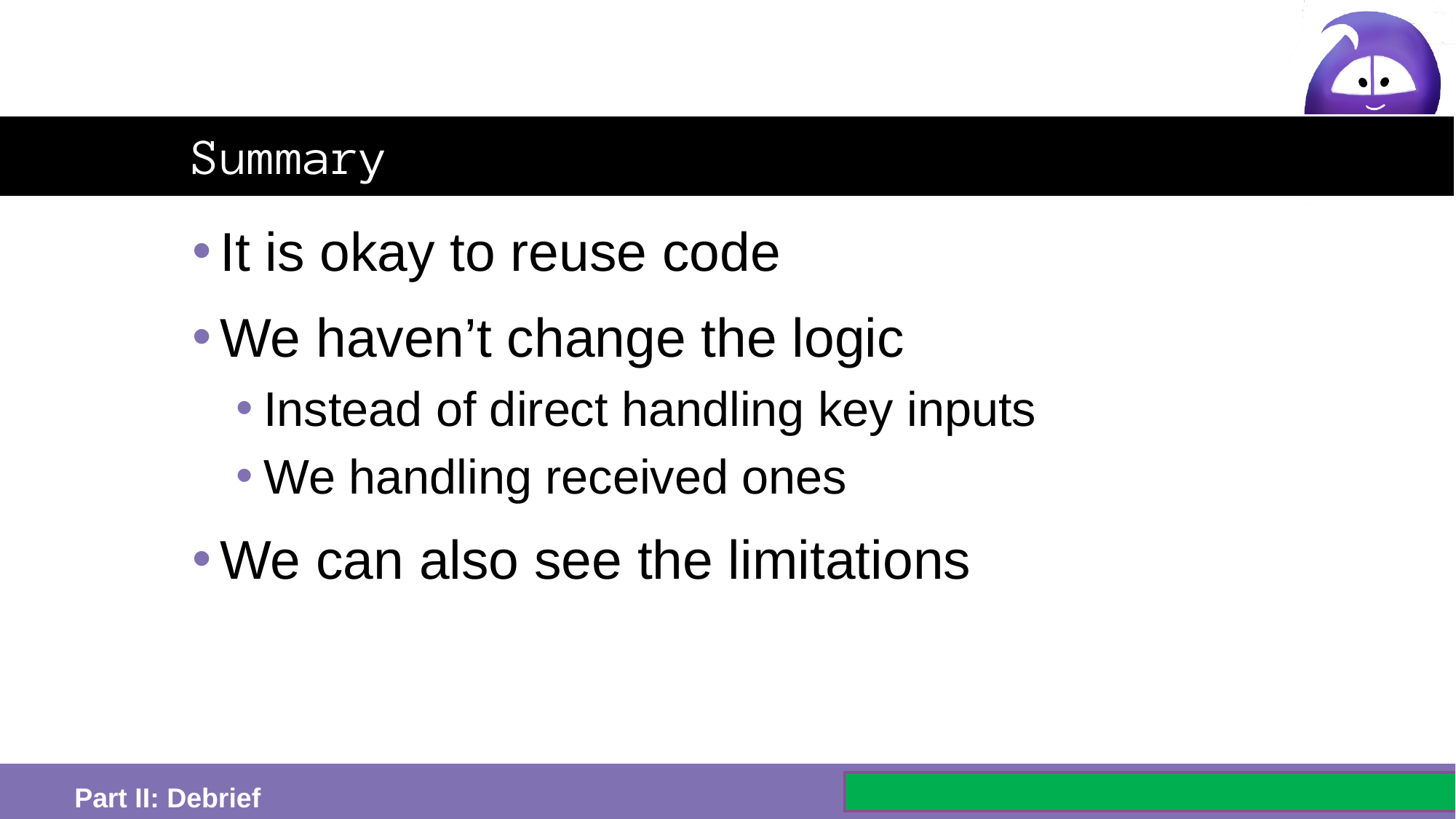

# Summary
It is okay to reuse code
We haven’t change the logic
Instead of direct handling key inputs
We handling received ones
We can also see the limitations

Part II: Debrief